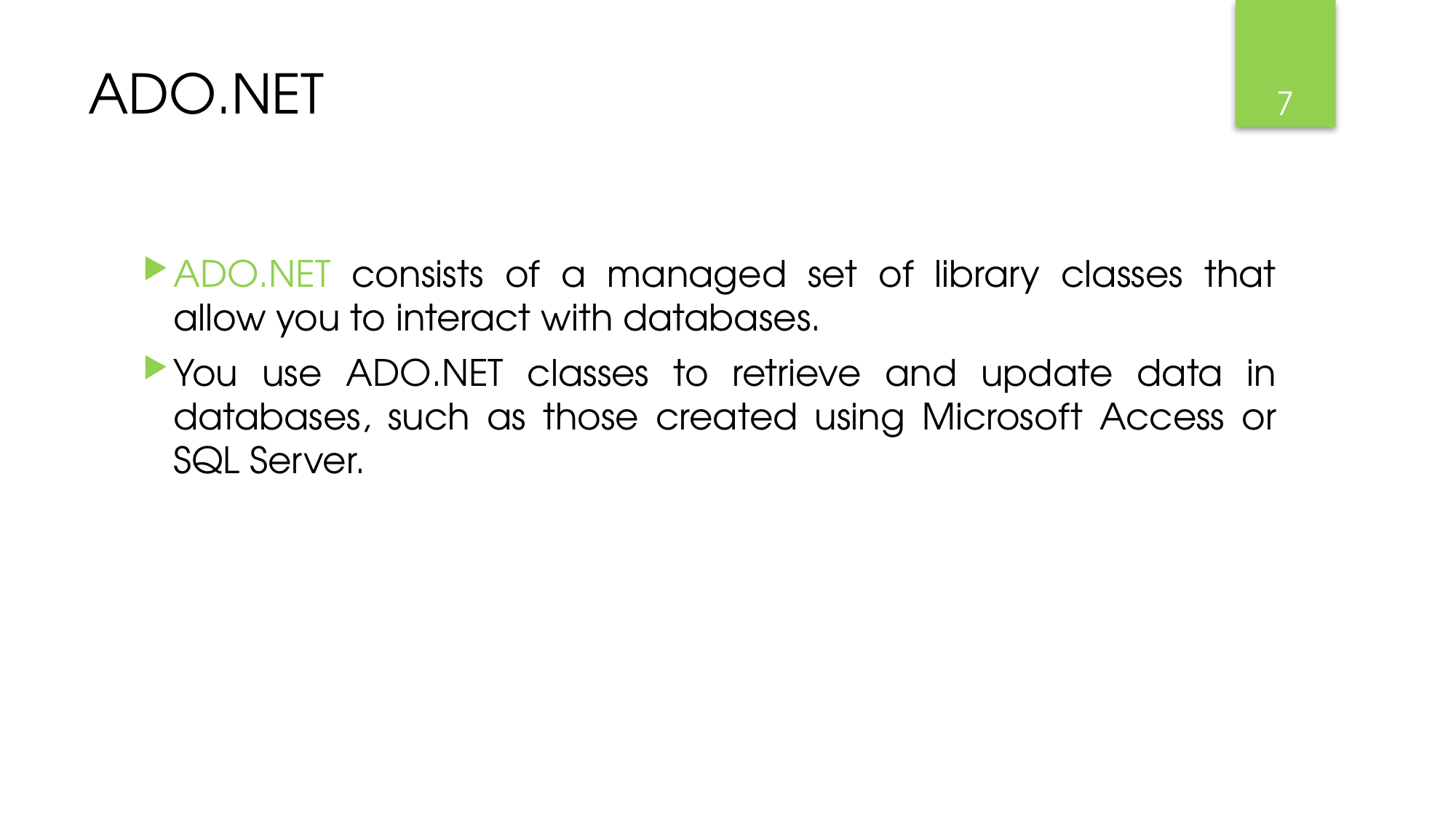

7
# ADO.NET
ADO.NET consists of a managed set of library classes that allow you to interact with databases.
You use ADO.NET classes to retrieve and update data in databases, such as those created using Microsoft Access or SQL Server.